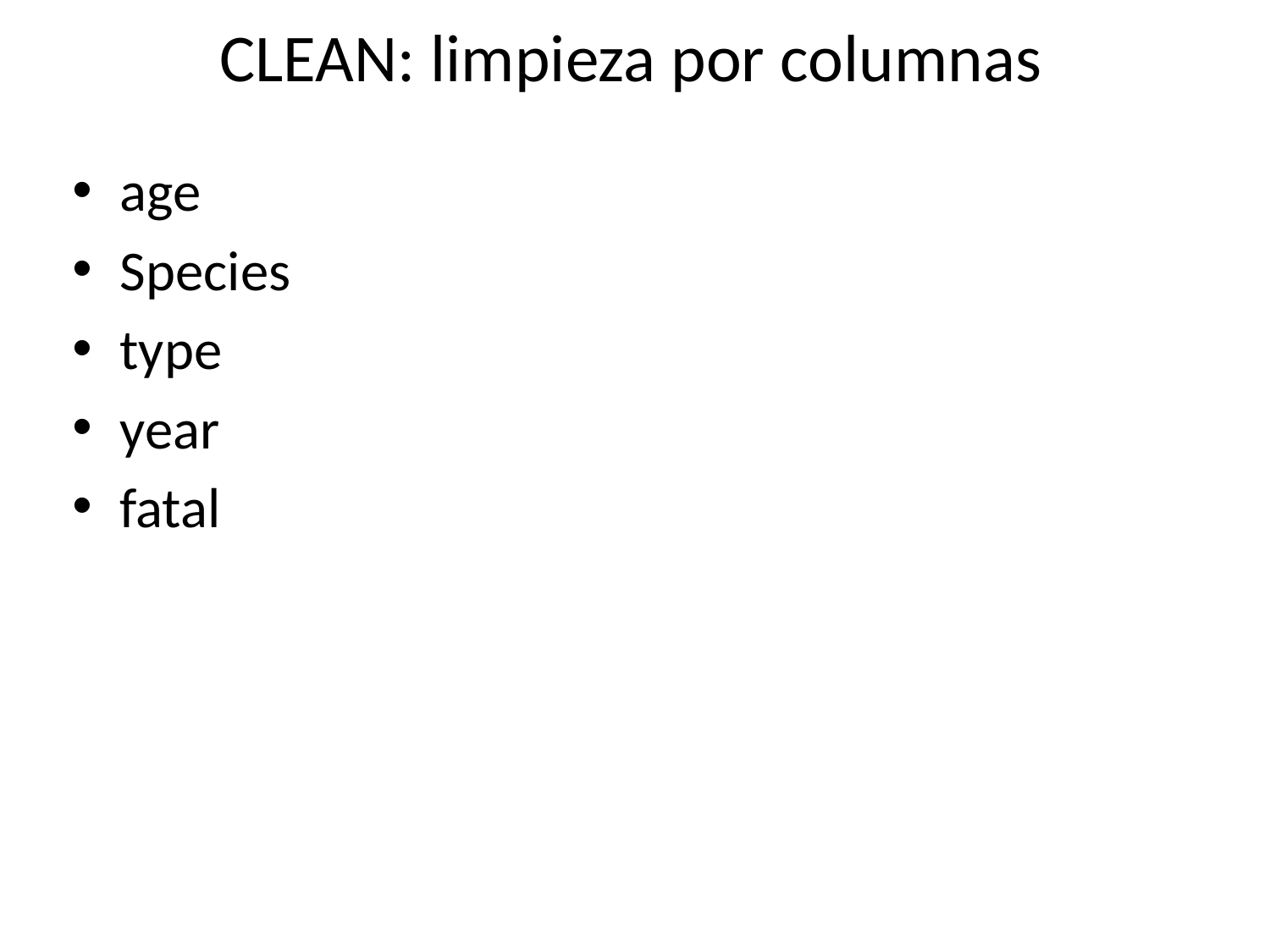

# CLEAN: limpieza por columnas
age
Species
type
year
fatal